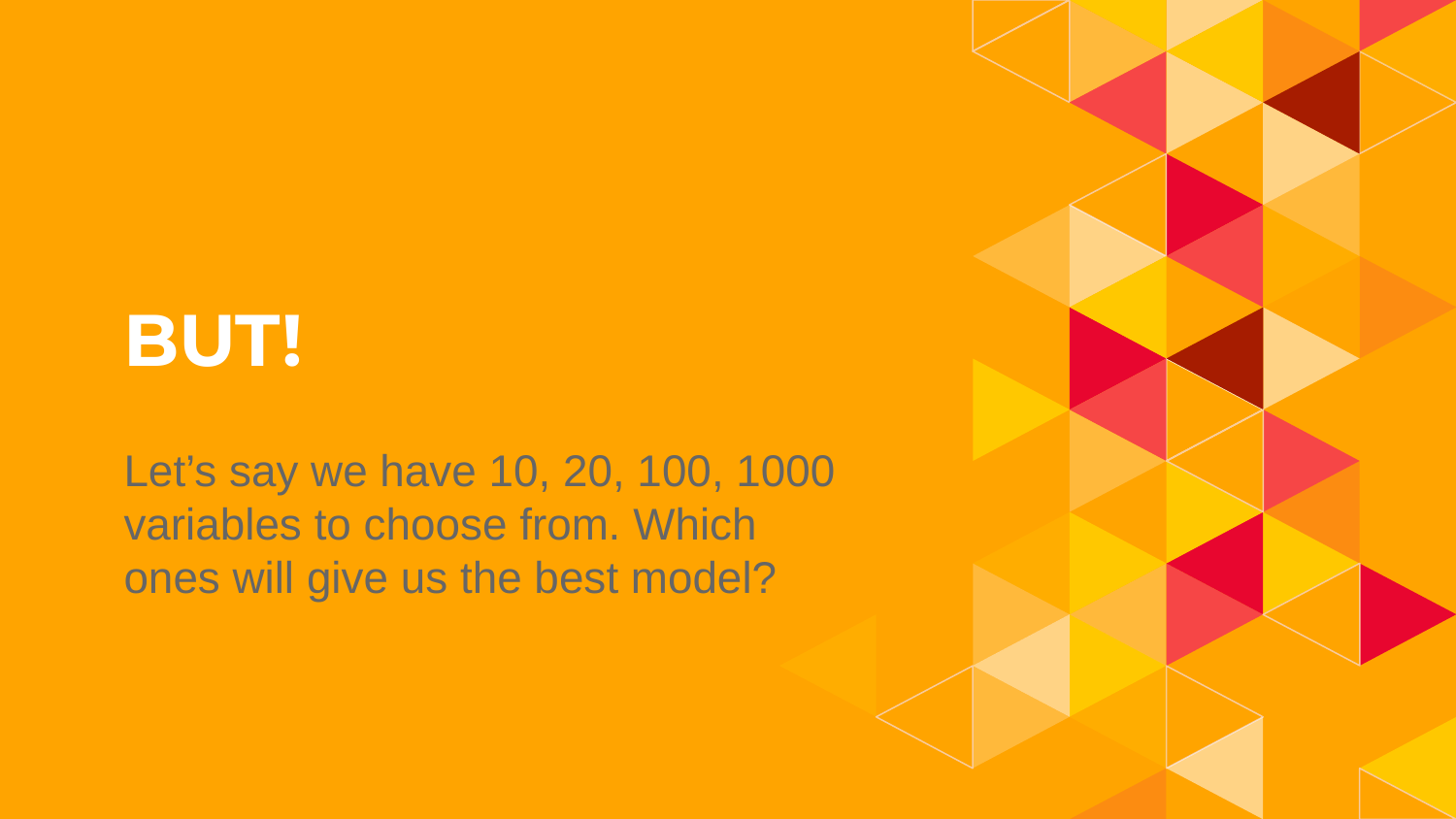

# 1.
BUT!
Let’s say we have 10, 20, 100, 1000 variables to choose from. Which ones will give us the best model?